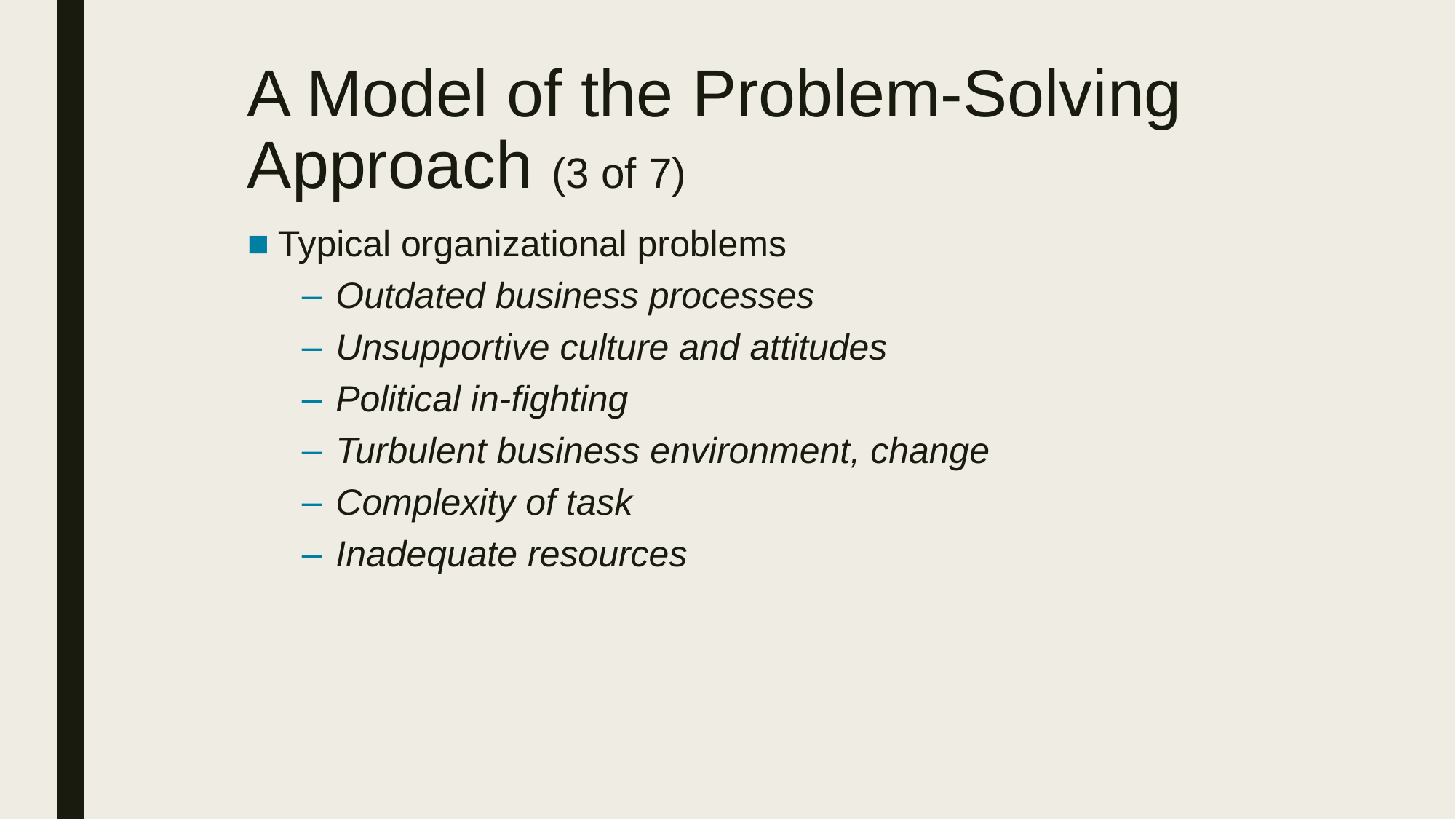

# A Model of the Problem-Solving Approach (3 of 7)
Typical organizational problems
Outdated business processes
Unsupportive culture and attitudes
Political in-fighting
Turbulent business environment, change
Complexity of task
Inadequate resources